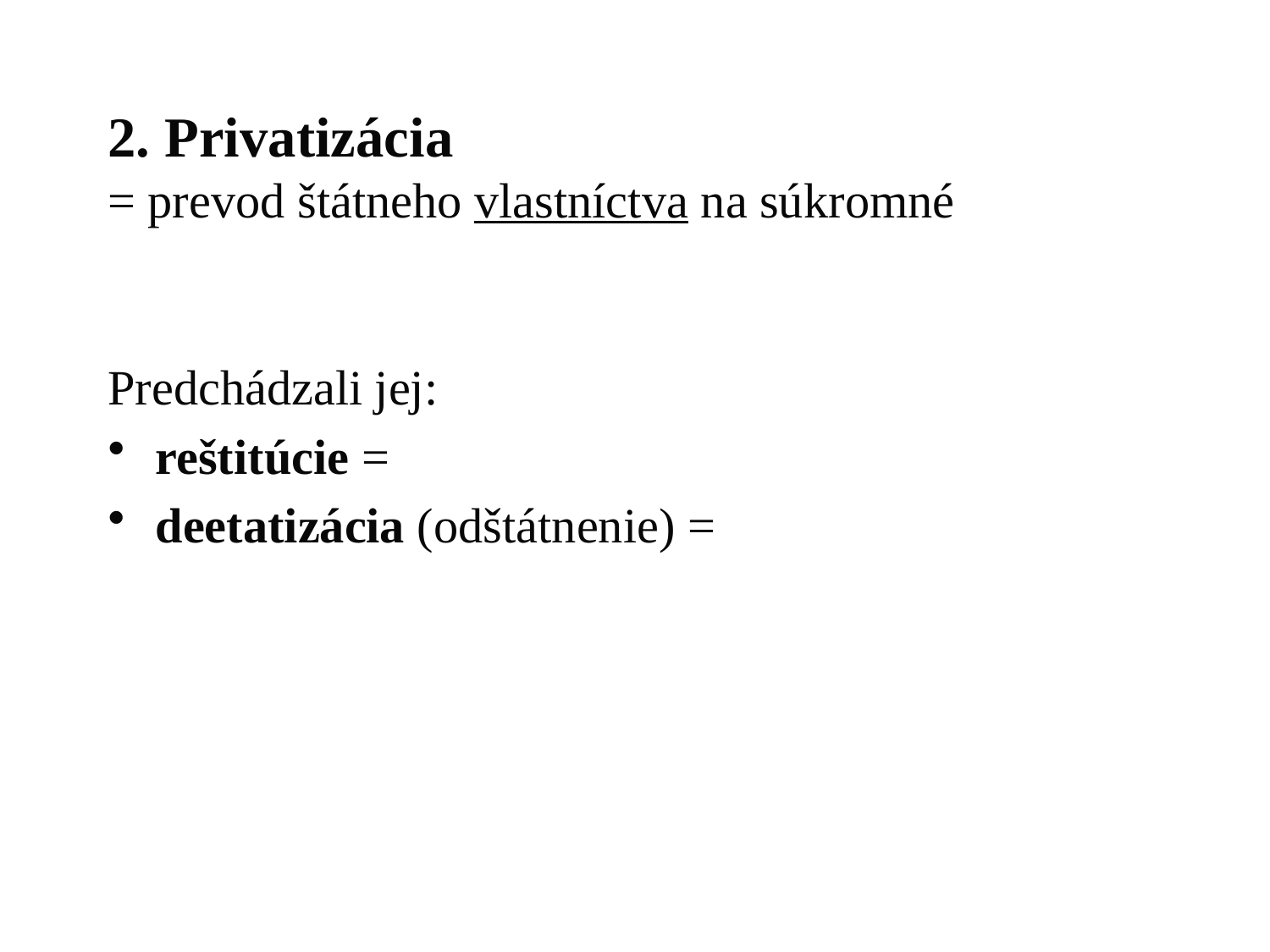

# 2. Privatizácia = prevod štátneho vlastníctva na súkromné
Predchádzali jej:
reštitúcie =
deetatizácia (odštátnenie) =